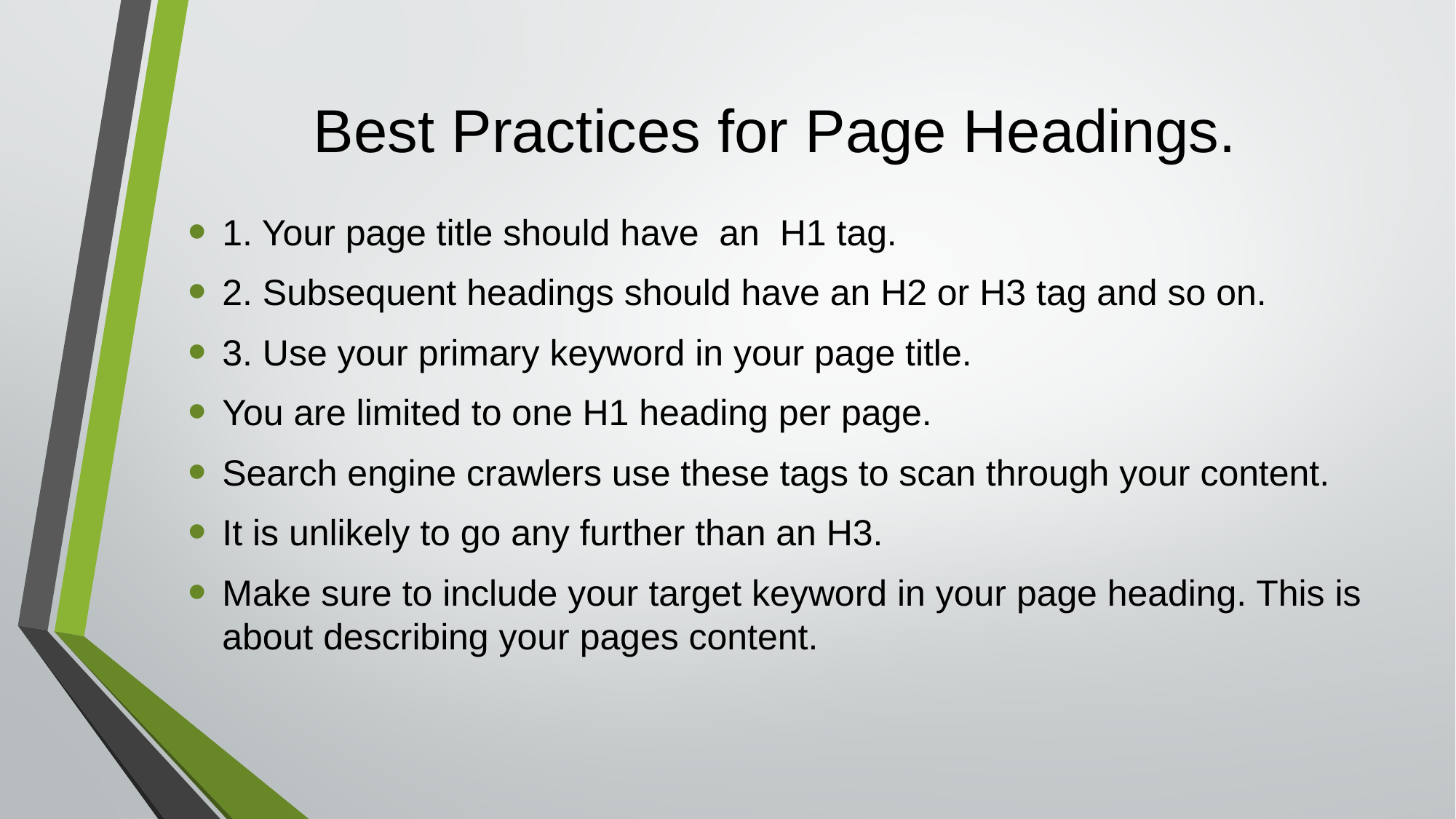

# Best Practices for Page Headings.
1. Your page title should have  an  H1 tag.
2. Subsequent headings should have an H2 or H3 tag and so on.
3. Use your primary keyword in your page title.
You are limited to one H1 heading per page.
Search engine crawlers use these tags to scan through your content.
It is unlikely to go any further than an H3.
Make sure to include your target keyword in your page heading. This is about describing your pages content.